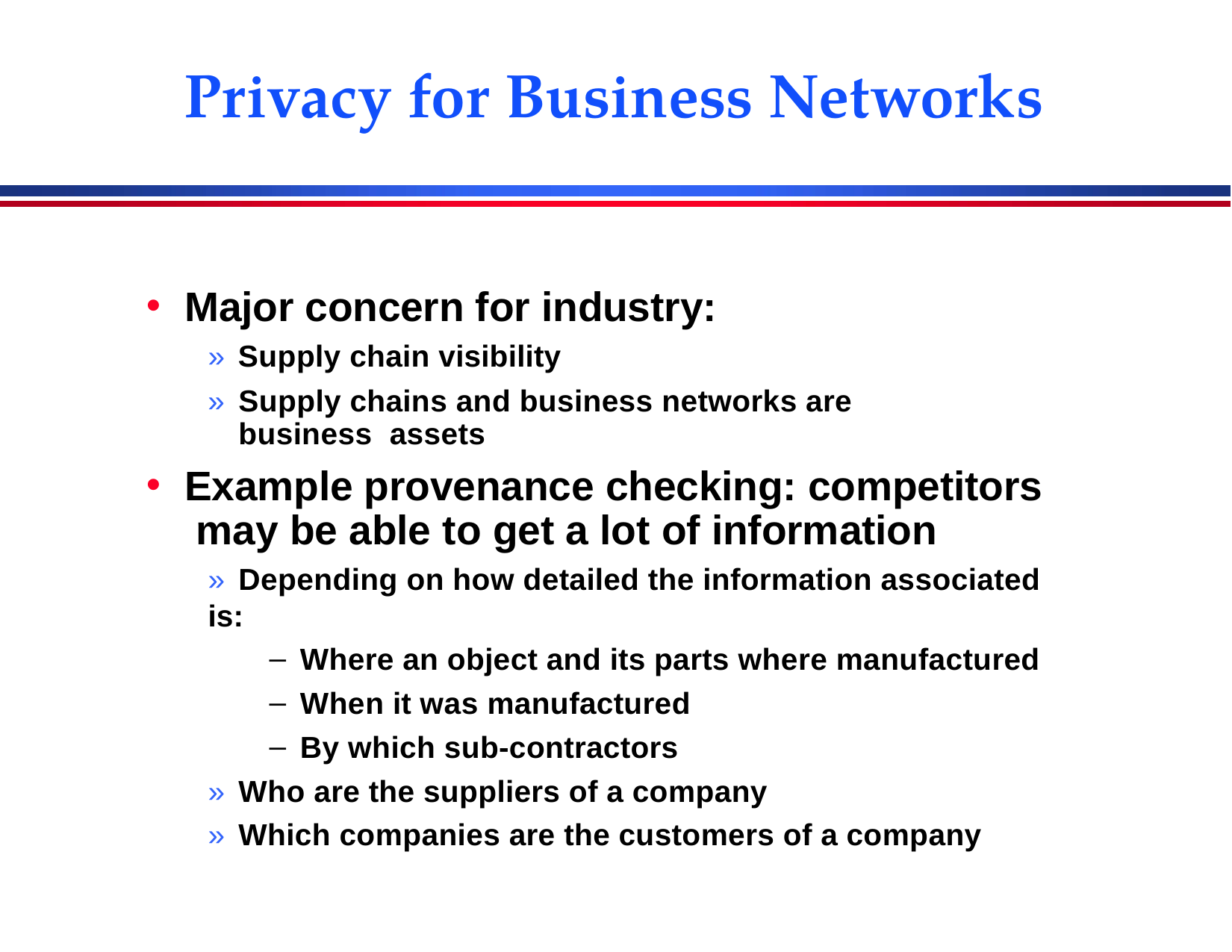

# Privacy for Business Networks
Major concern for industry:
» Supply chain visibility
» Supply chains and business networks are business  assets
Example provenance checking: competitors  may be able to get a lot of information
» Depending on how detailed the information associated is:
Where an object and its parts where manufactured
When it was manufactured
By which sub-contractors
» Who are the suppliers of a company
» Which companies are the customers of a company